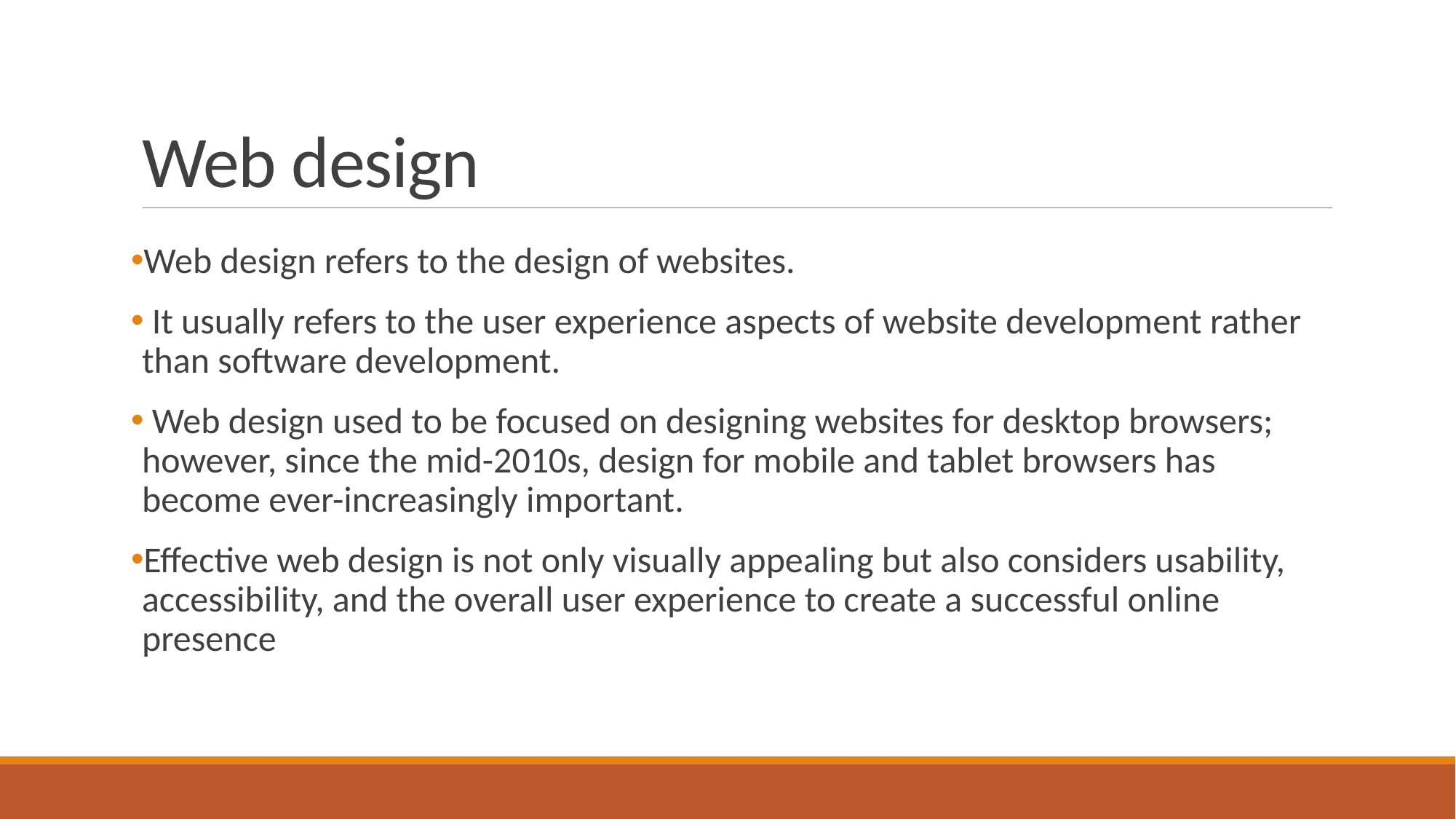

# Web design
Web design refers to the design of websites.
 It usually refers to the user experience aspects of website development rather than software development.
 Web design used to be focused on designing websites for desktop browsers; however, since the mid-2010s, design for mobile and tablet browsers has become ever-increasingly important.
Effective web design is not only visually appealing but also considers usability, accessibility, and the overall user experience to create a successful online presence